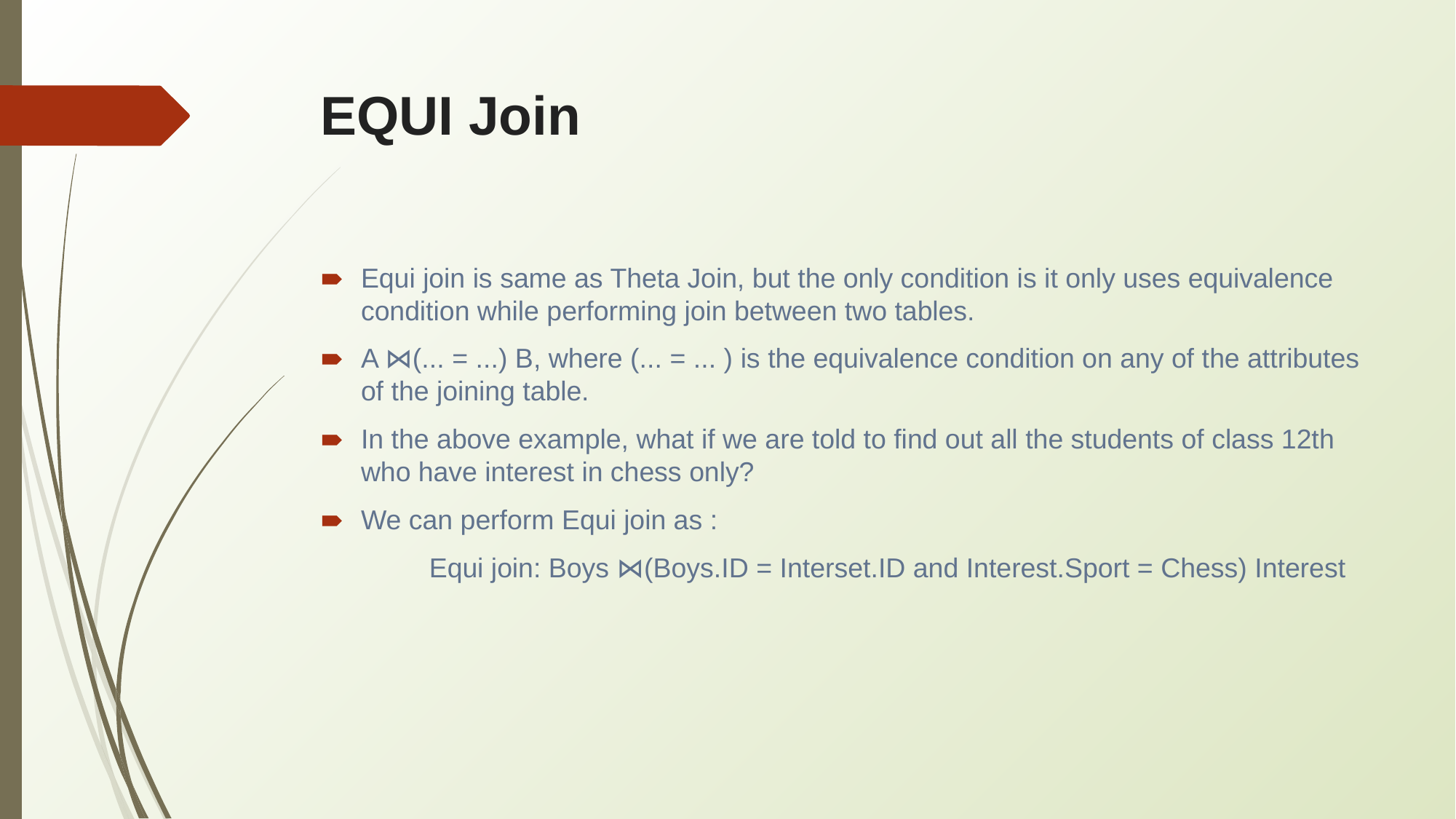

# EQUI Join
Equi join is same as Theta Join, but the only condition is it only uses equivalence condition while performing join between two tables.
A ⋈(... = ...) B, where (... = ... ) is the equivalence condition on any of the attributes of the joining table.
In the above example, what if we are told to find out all the students of class 12th who have interest in chess only?
We can perform Equi join as :
	Equi join: Boys ⋈(Boys.ID = Interset.ID and Interest.Sport = Chess) Interest